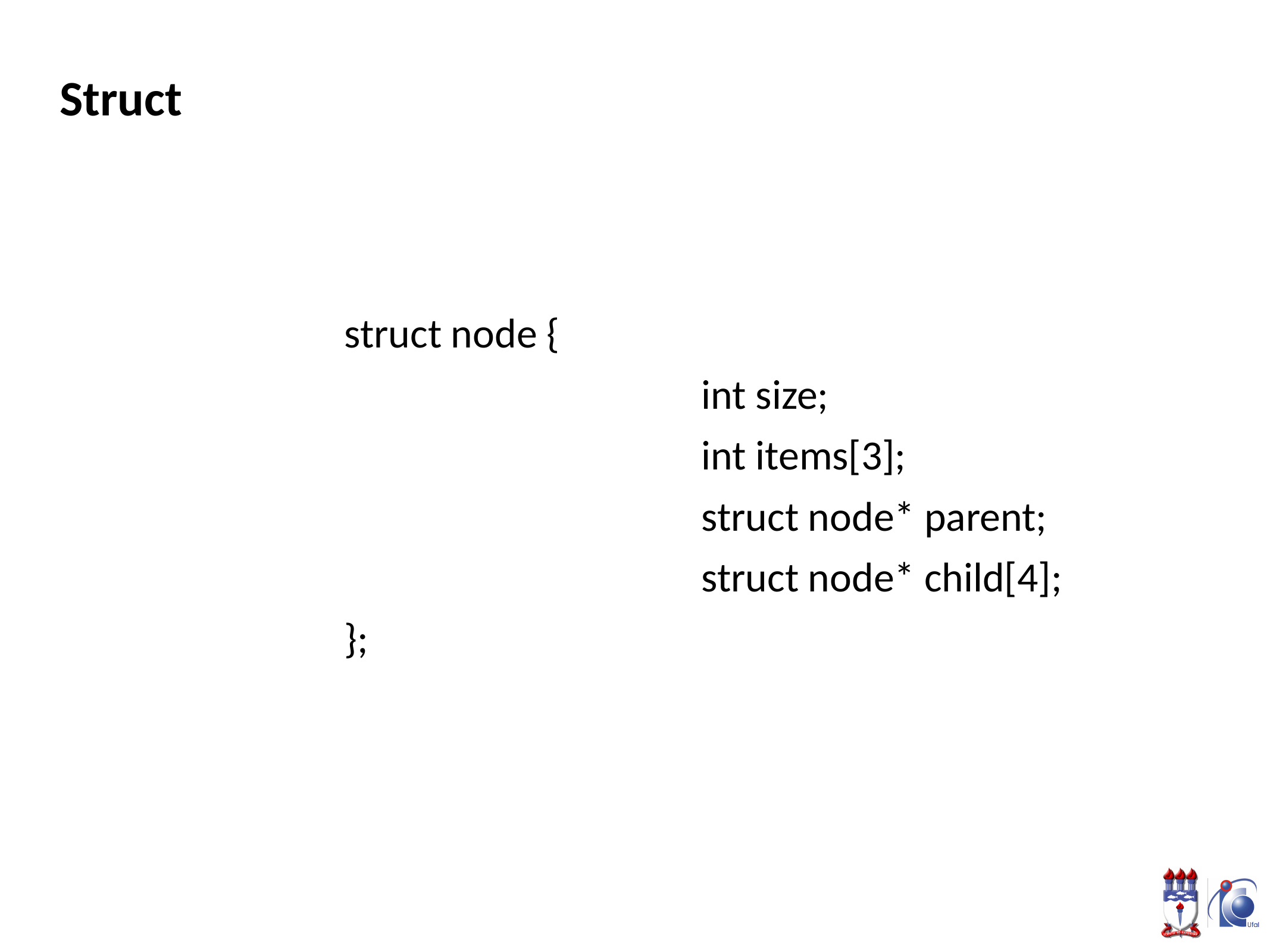

# Struct

struct node {
							int size;
							int items[3];
							struct node* parent;
							struct node* child[4];
};